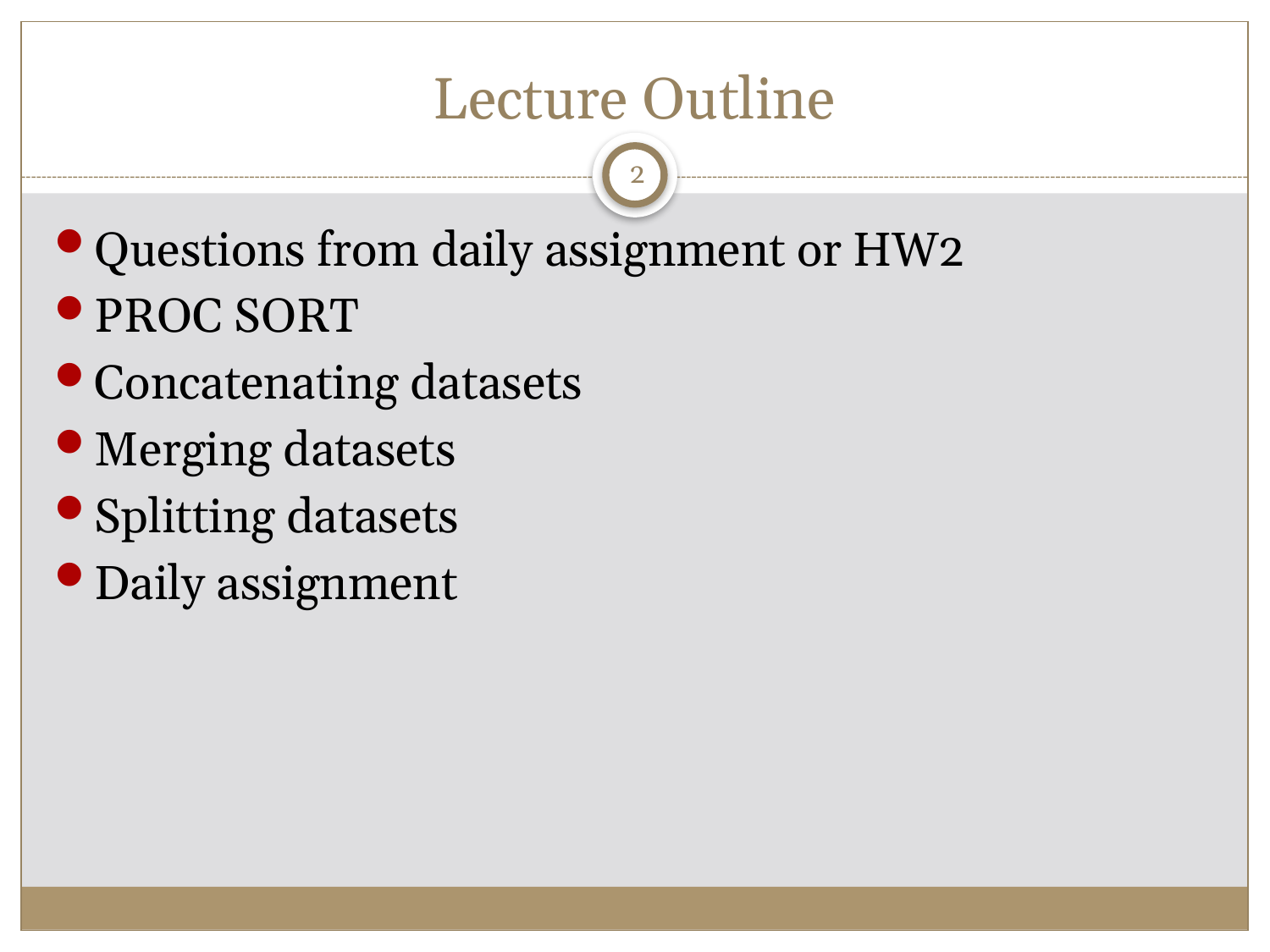

# Lecture Outline
2
Questions from daily assignment or HW2
PROC SORT
Concatenating datasets
Merging datasets
Splitting datasets
Daily assignment